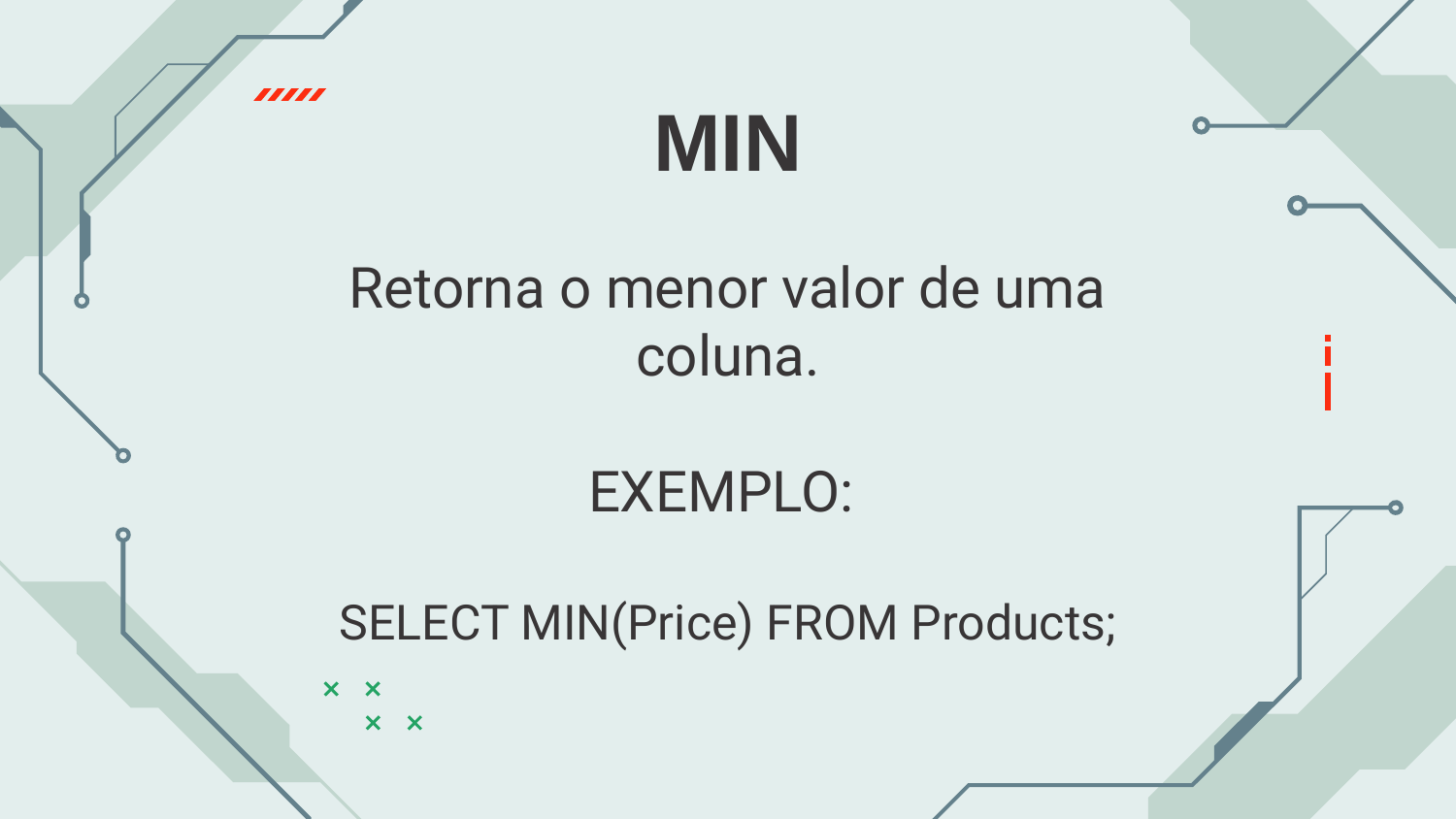

# MIN
Retorna o menor valor de uma coluna.

EXEMPLO:

SELECT MIN(Price) FROM Products;